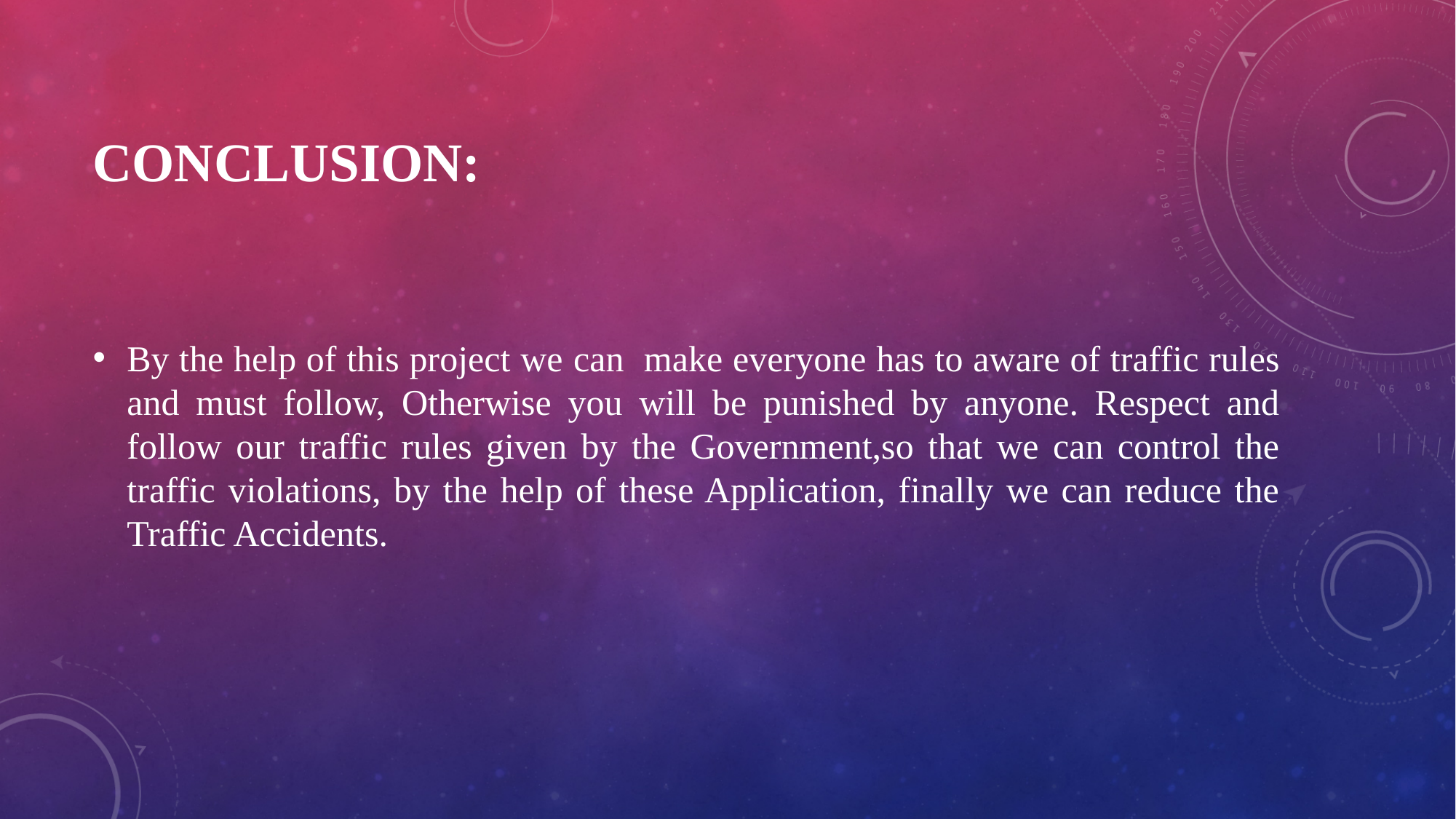

# Conclusion:
By the help of this project we can  make everyone has to aware of traffic rules and must follow, Otherwise you will be punished by anyone. Respect and follow our traffic rules given by the Government,so that we can control the traffic violations, by the help of these Application, finally we can reduce the Traffic Accidents.